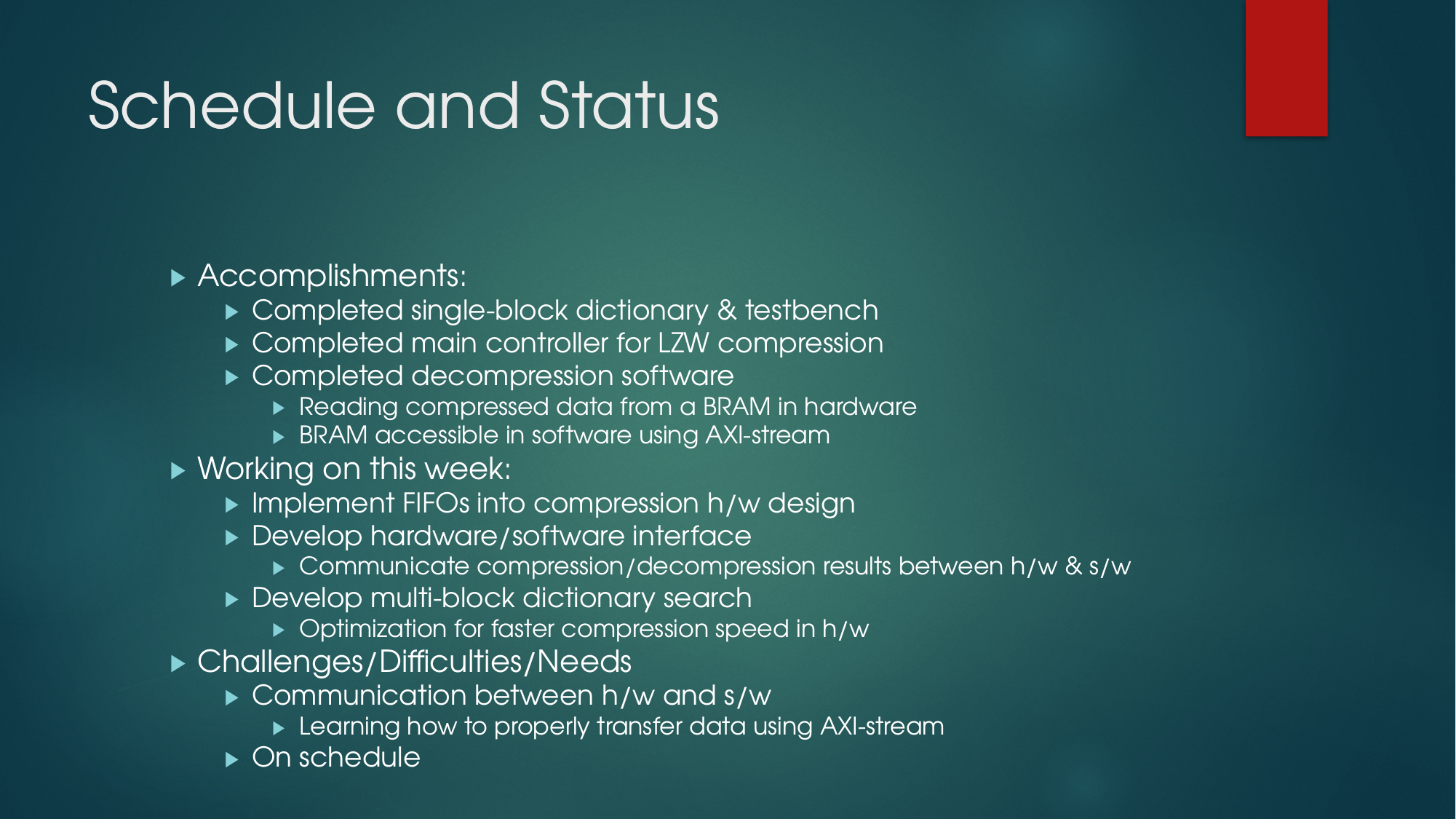

# Schedule and Status
Accomplishments:
Completed single-block dictionary & testbench
Completed main controller for LZW compression
Completed decompression software
Reading compressed data from a BRAM in hardware
BRAM accessible in software using AXI-stream
Working on this week:
Implement FIFOs into compression h/w design
Develop hardware/software interface
Communicate compression/decompression results between h/w & s/w
Develop multi-block dictionary search
Optimization for faster compression speed in h/w
Challenges/Difficulties/Needs
Communication between h/w and s/w
Learning how to properly transfer data using AXI-stream
On schedule